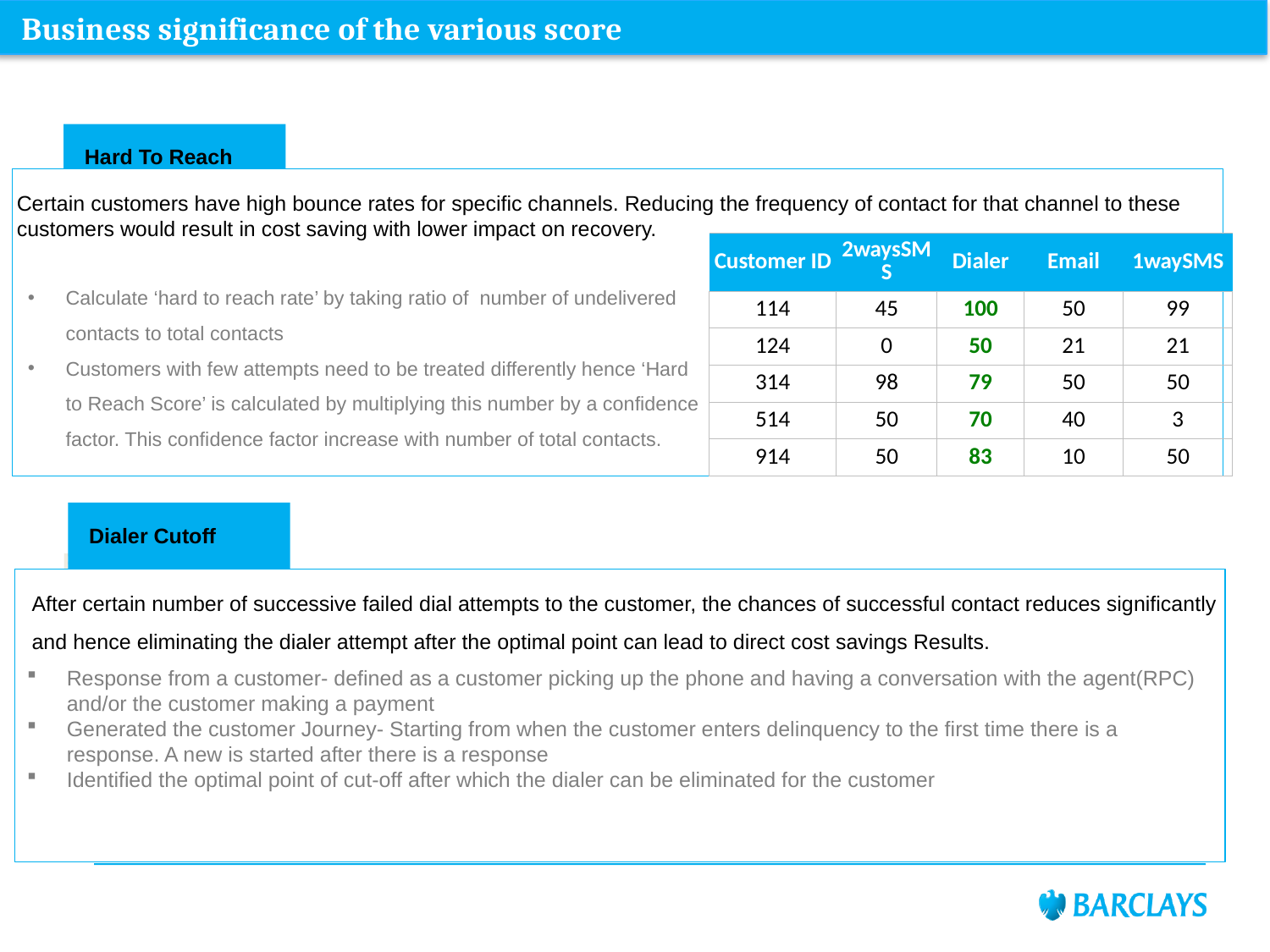

Business significance of the various score

Hard To Reach
Proposed Test

Certain customers have high bounce rates for specific channels. Reducing the frequency of contact for that channel to these customers would result in cost saving with lower impact on recovery.

| Customer ID | 2waysSMS | Dialer | Email | 1waySMS |
| --- | --- | --- | --- | --- |
| 114 | 45 | 100 | 50 | 99 |
| 124 | 0 | 50 | 21 | 21 |
| 314 | 98 | 79 | 50 | 50 |
| 514 | 50 | 70 | 40 | 3 |
| 914 | 50 | 83 | 10 | 50 |

Calculate ‘hard to reach rate’ by taking ratio of  number of undelivered contacts to total contacts
Customers with few attempts need to be treated differently hence ‘Hard to Reach Score’ is calculated by multiplying this number by a confidence factor. This confidence factor increase with number of total contacts.

Dialer Cutoff
Proposed Test

Response from a customer- defined as a customer picking up the phone and having a conversation with the agent(RPC) and/or the customer making a payment
Generated the customer Journey- Starting from when the customer enters delinquency to the first time there is a response. A new is started after there is a response
Identified the optimal point of cut-off after which the dialer can be eliminated for the customer

After certain number of successive failed dial attempts to the customer, the chances of successful contact reduces significantly and hence eliminating the dialer attempt after the optimal point can lead to direct cost savings Results.